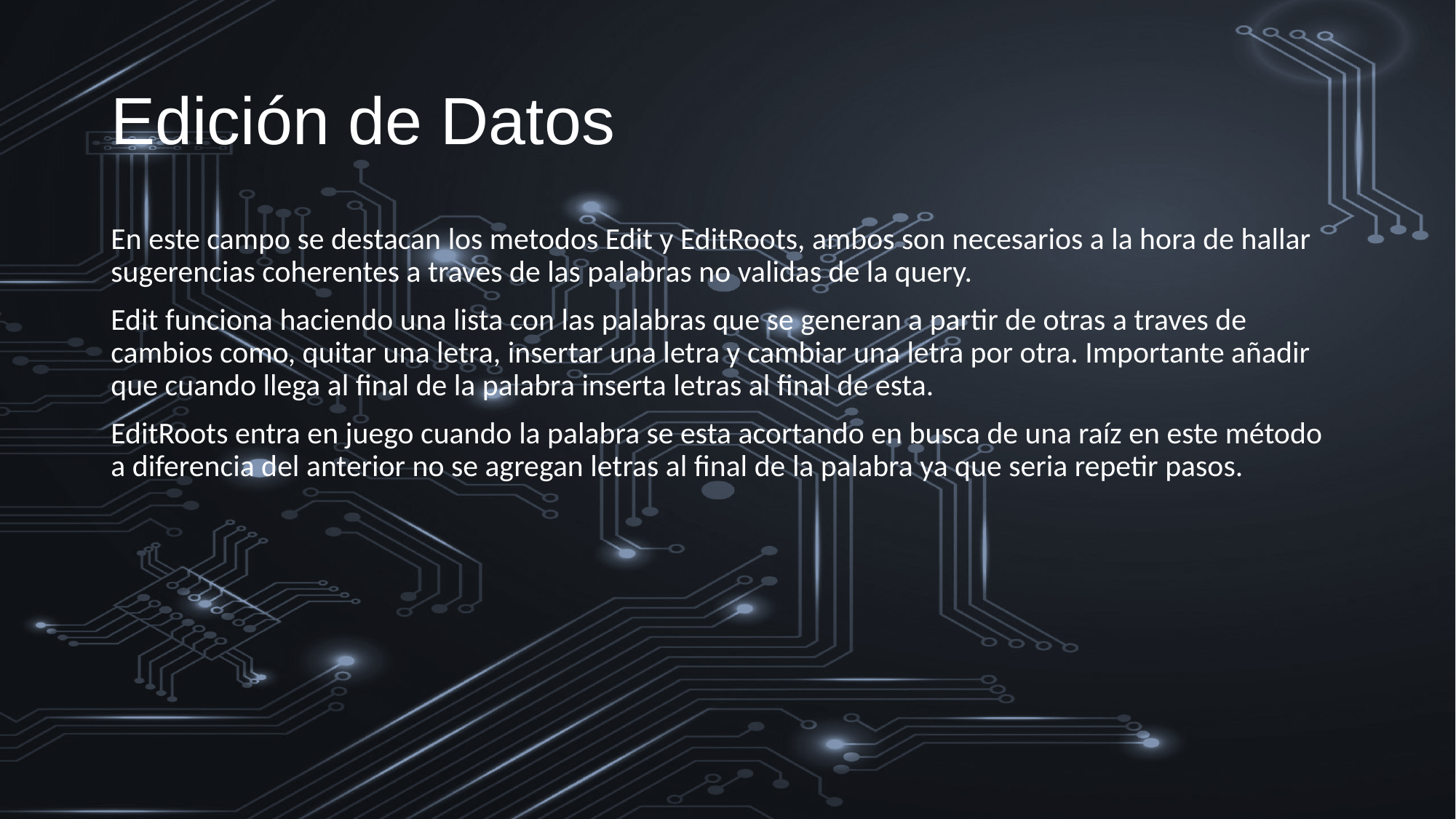

# Edición de Datos
En este campo se destacan los metodos Edit y EditRoots, ambos son necesarios a la hora de hallar sugerencias coherentes a traves de las palabras no validas de la query.
Edit funciona haciendo una lista con las palabras que se generan a partir de otras a traves de cambios como, quitar una letra, insertar una letra y cambiar una letra por otra. Importante añadir que cuando llega al final de la palabra inserta letras al final de esta.
EditRoots entra en juego cuando la palabra se esta acortando en busca de una raíz en este método a diferencia del anterior no se agregan letras al final de la palabra ya que seria repetir pasos.